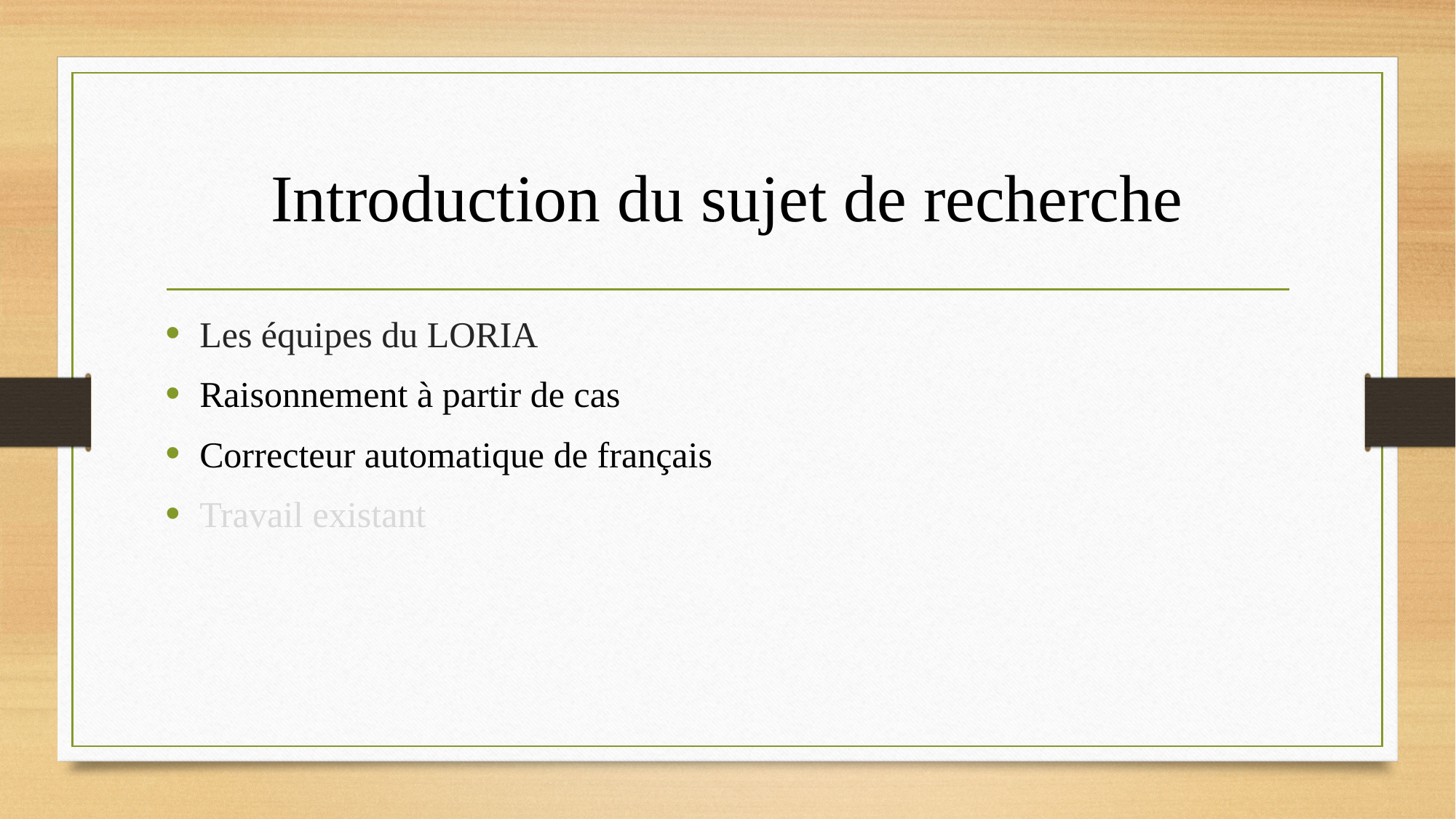

# Introduction du sujet de recherche
Les équipes du LORIA
Raisonnement à partir de cas
Correcteur automatique de français
Travail existant